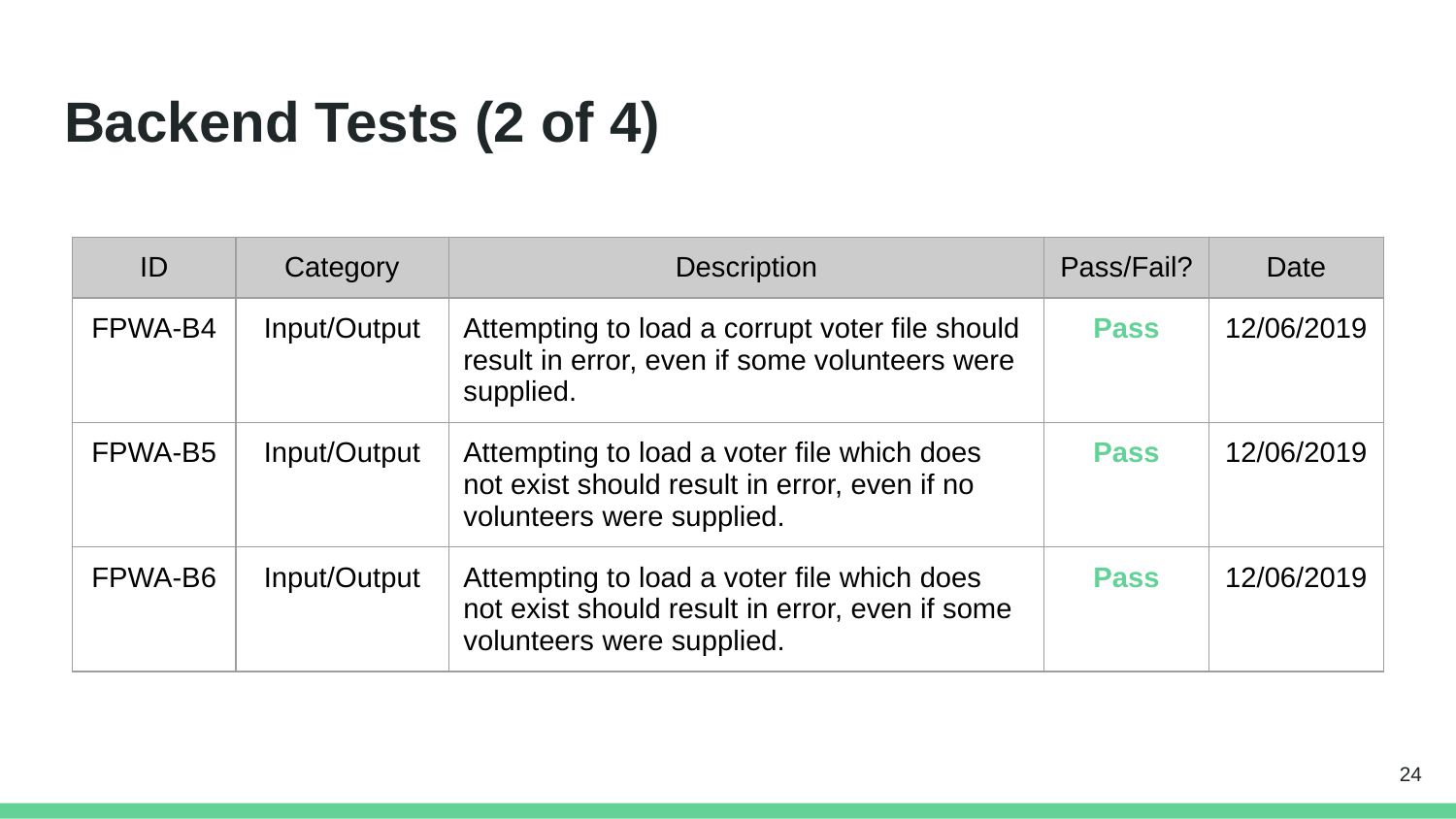

# Backend Tests (2 of 4)
| ID | Category | Description | Pass/Fail? | Date |
| --- | --- | --- | --- | --- |
| FPWA-B4 | Input/Output | Attempting to load a corrupt voter file should result in error, even if some volunteers were supplied. | Pass | 12/06/2019 |
| FPWA-B5 | Input/Output | Attempting to load a voter file which does not exist should result in error, even if no volunteers were supplied. | Pass | 12/06/2019 |
| FPWA-B6 | Input/Output | Attempting to load a voter file which does not exist should result in error, even if some volunteers were supplied. | Pass | 12/06/2019 |
24